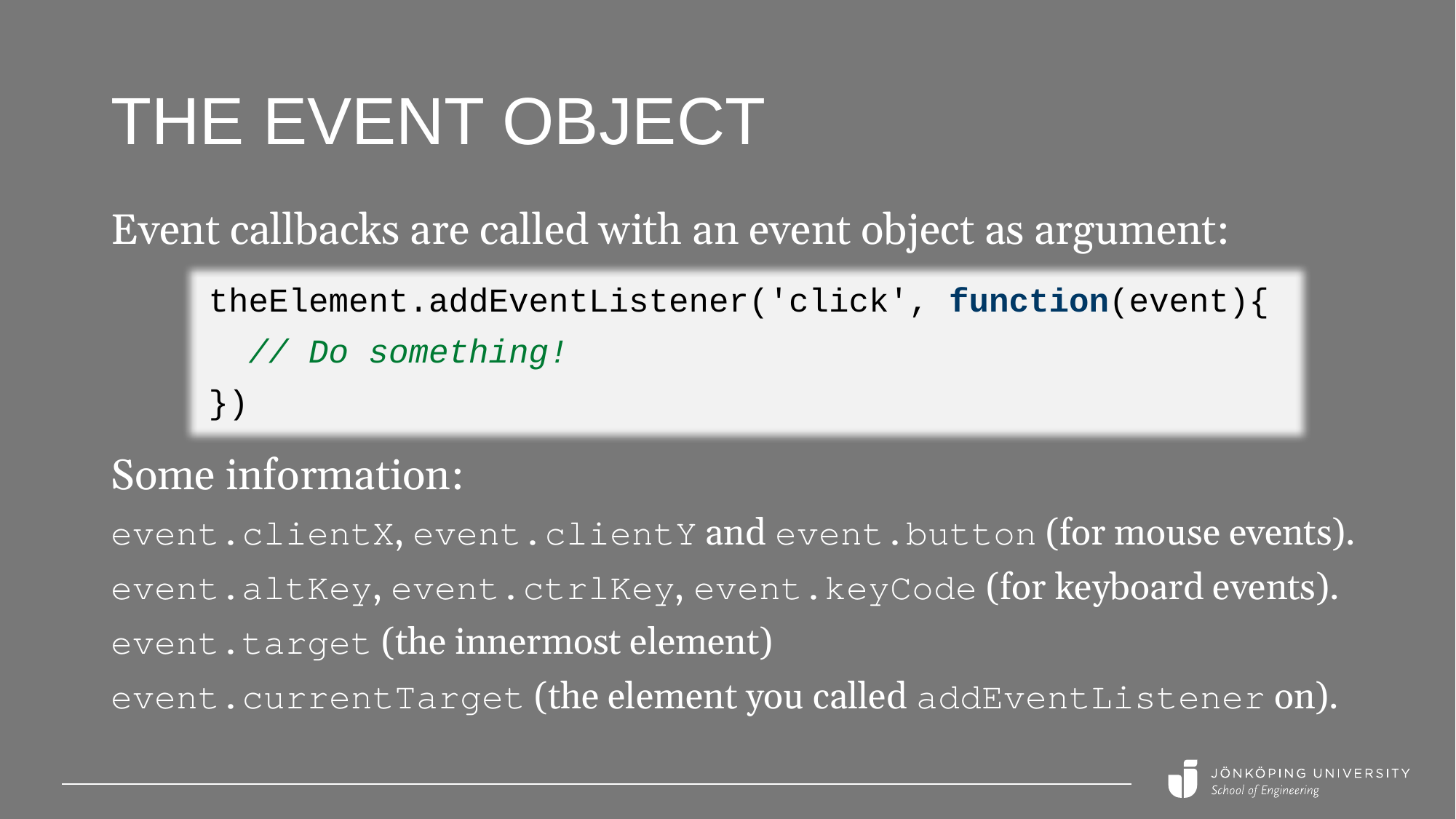

# The event object
Event callbacks are called with an event object as argument:
theElement.addEventListener('click', function(event){
  // Do something!
})
Some information:
event.clientX, event.clientY and event.button (for mouse events).
event.altKey, event.ctrlKey, event.keyCode (for keyboard events).
event.target (the innermost element)
event.currentTarget (the element you called addEventListener on).